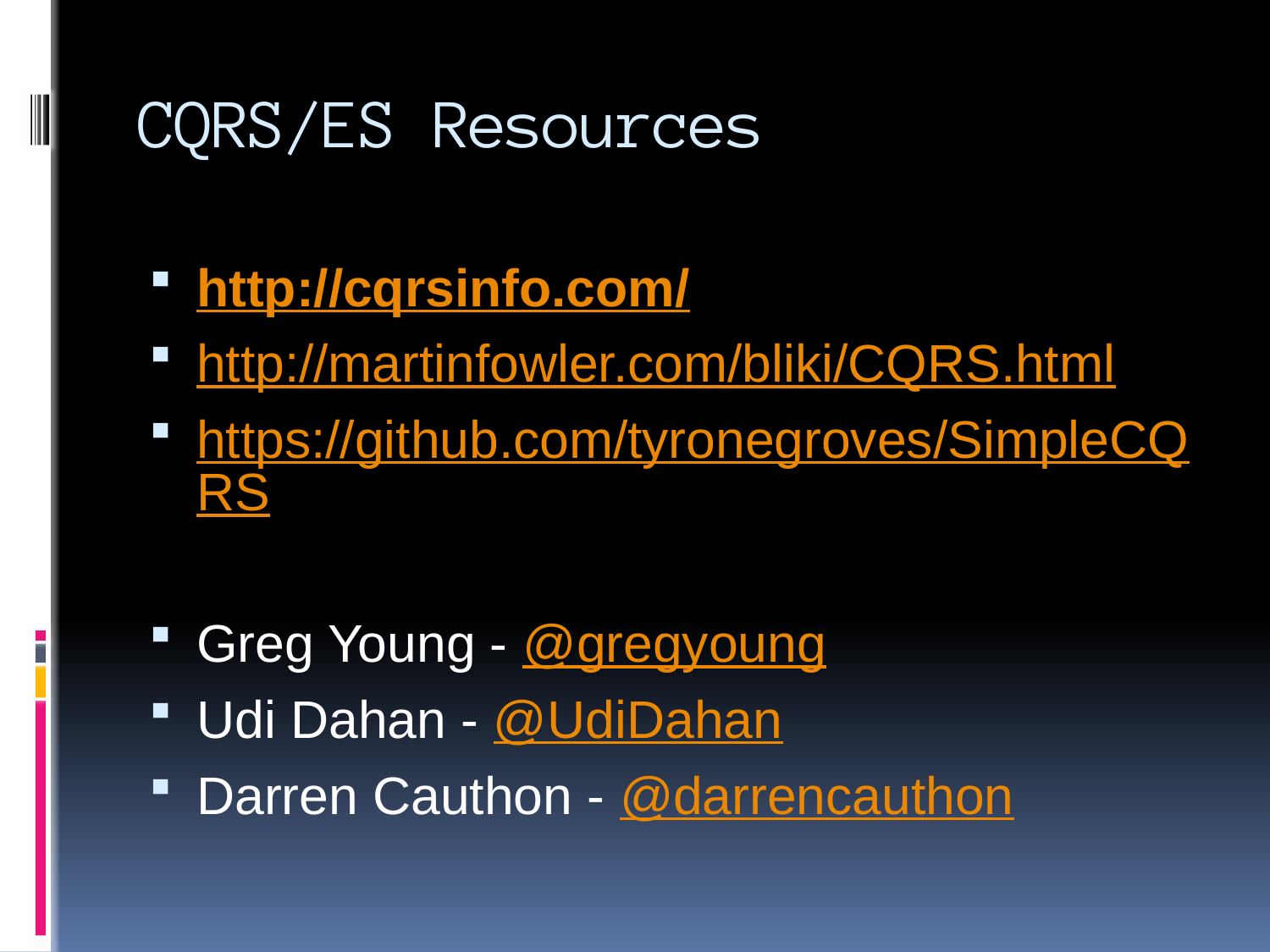

# CQRS/ES Resources
http://cqrsinfo.com/
http://martinfowler.com/bliki/CQRS.html
https://github.com/tyronegroves/SimpleCQRS

Greg Young - @gregyoung
Udi Dahan - @UdiDahan
Darren Cauthon - @darrencauthon